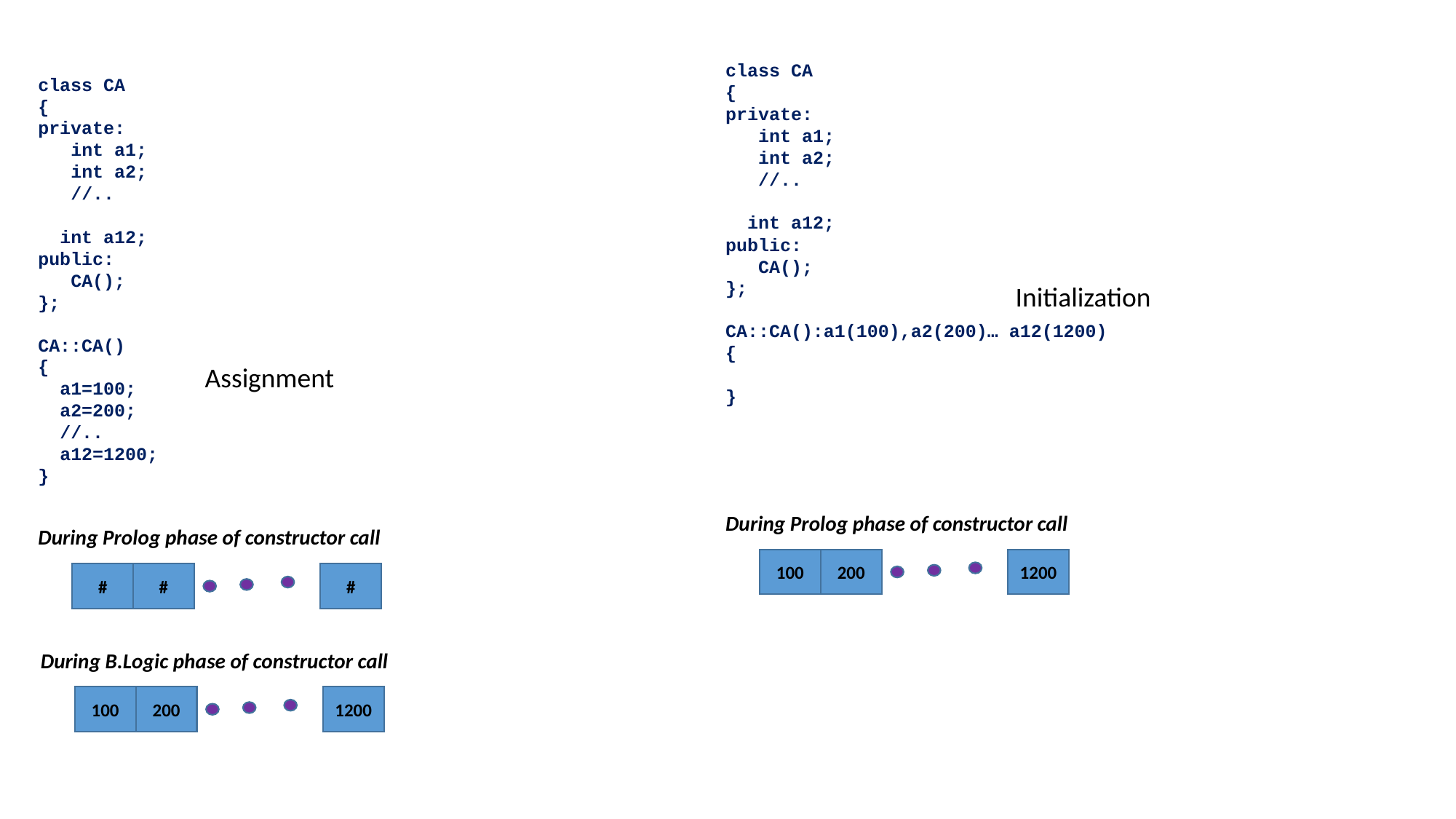

class CA
{
private:
   int a1;
   int a2;
   //..

  int a12;
public:
   CA();
};

class CA
{
private:
   int a1;
   int a2;
   //..

  int a12;
public:
   CA();
};

Initialization
CA::CA():a1(100),a2(200)… a12(1200)
{

}
CA::CA()
{
  a1=100;
  a2=200;
  //..
  a12=1200;
}
Assignment
During Prolog phase of constructor call
1200
100
200

During Prolog phase of constructor call
#
#
#

During B.Logic phase of constructor call
1200
100
200